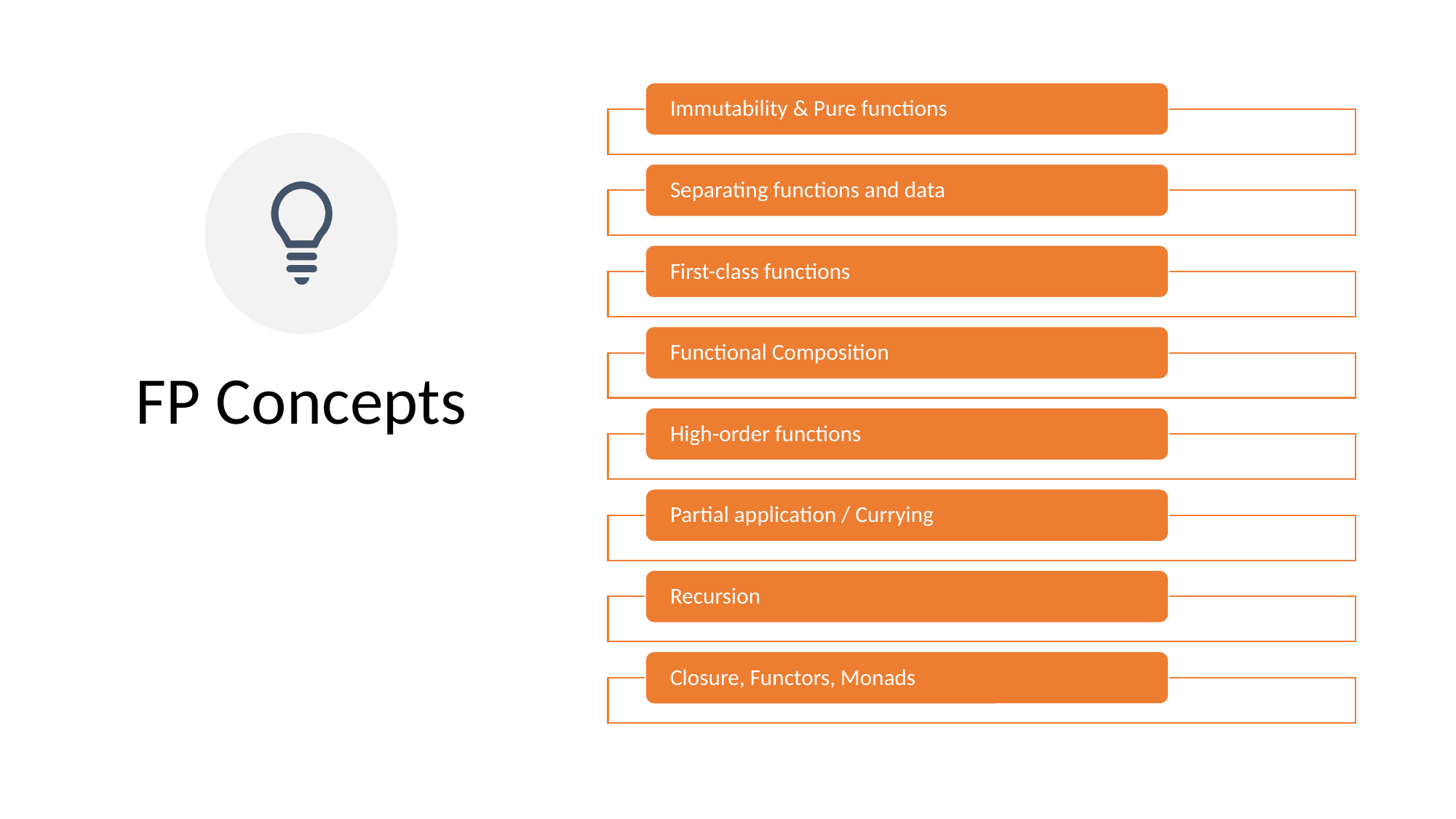

# FP Concepts
Immutability & Pure functions
Separating functions and data
First-class functions
Functional Composition
High-order functions
Partial application / Currying
Recursion
Closure, Functors, Monads